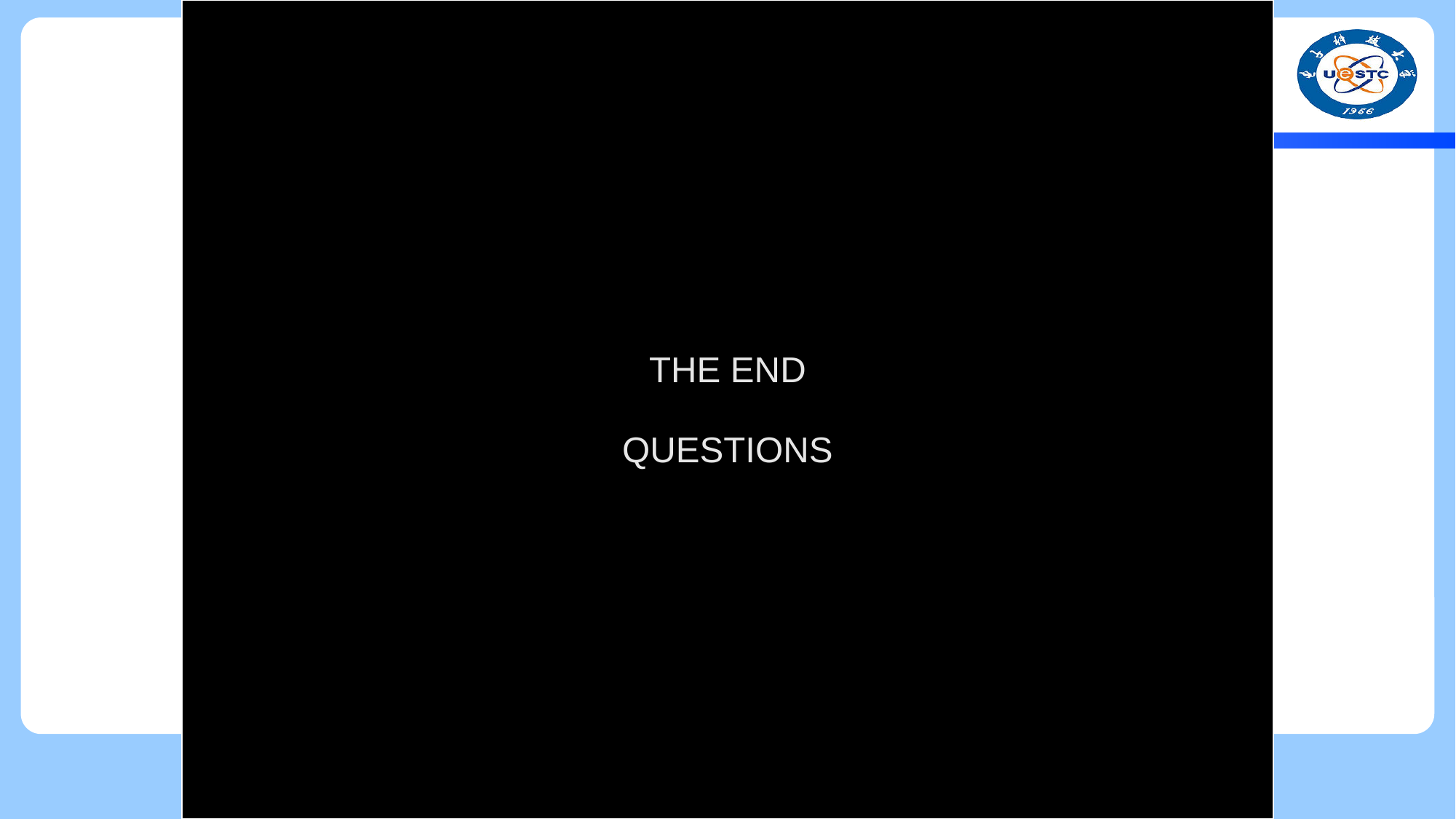

THE END

QUESTIONS
  School of Information and Software Engineering
Chen, Anlong
20